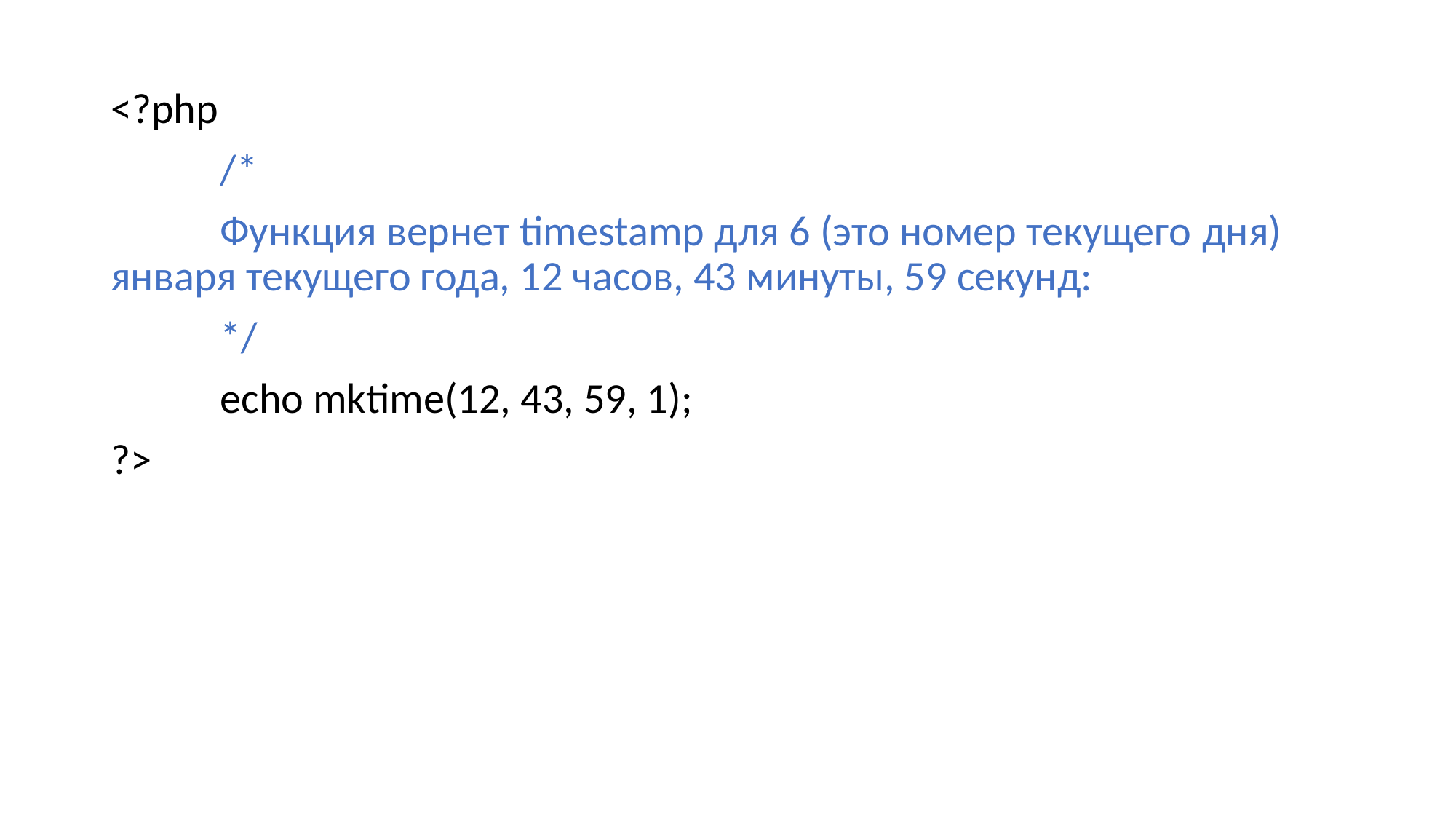

#
<?php
	/*
	Функция вернет timestamp для 6 (это номер текущего 	дня) 	января текущего года, 12 часов, 43 минуты, 59 секунд:
	*/
	echo mktime(12, 43, 59, 1);
?>